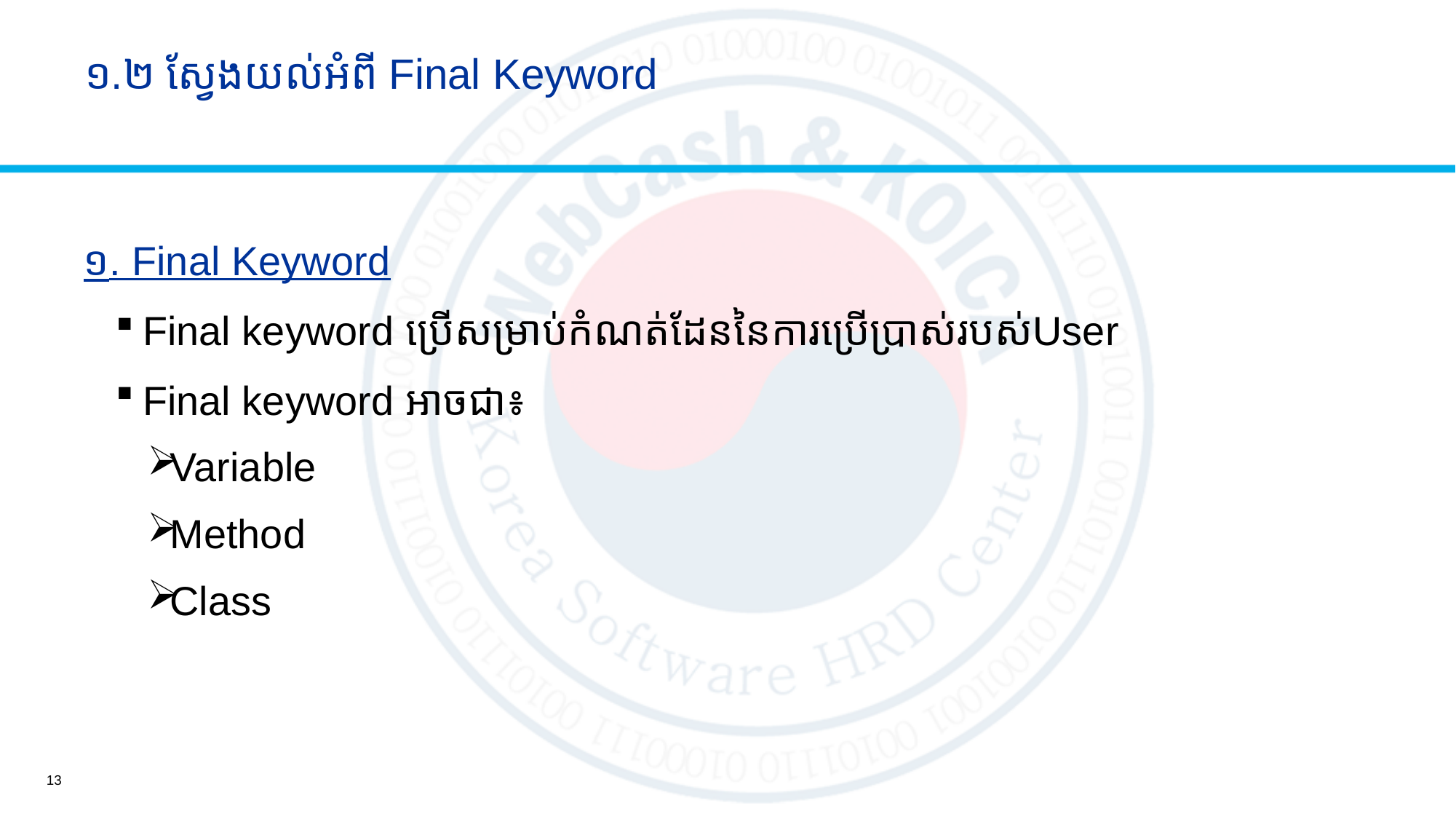

# ១.២ ស្វែងយល់អំពី Final Keyword
១.​ Final Keyword
Final keyword ប្រើសម្រាប់កំណត់ដែននៃការប្រើប្រាស់របស់User
Final keyword អាចជា​៖
Variable
Method
Class

13